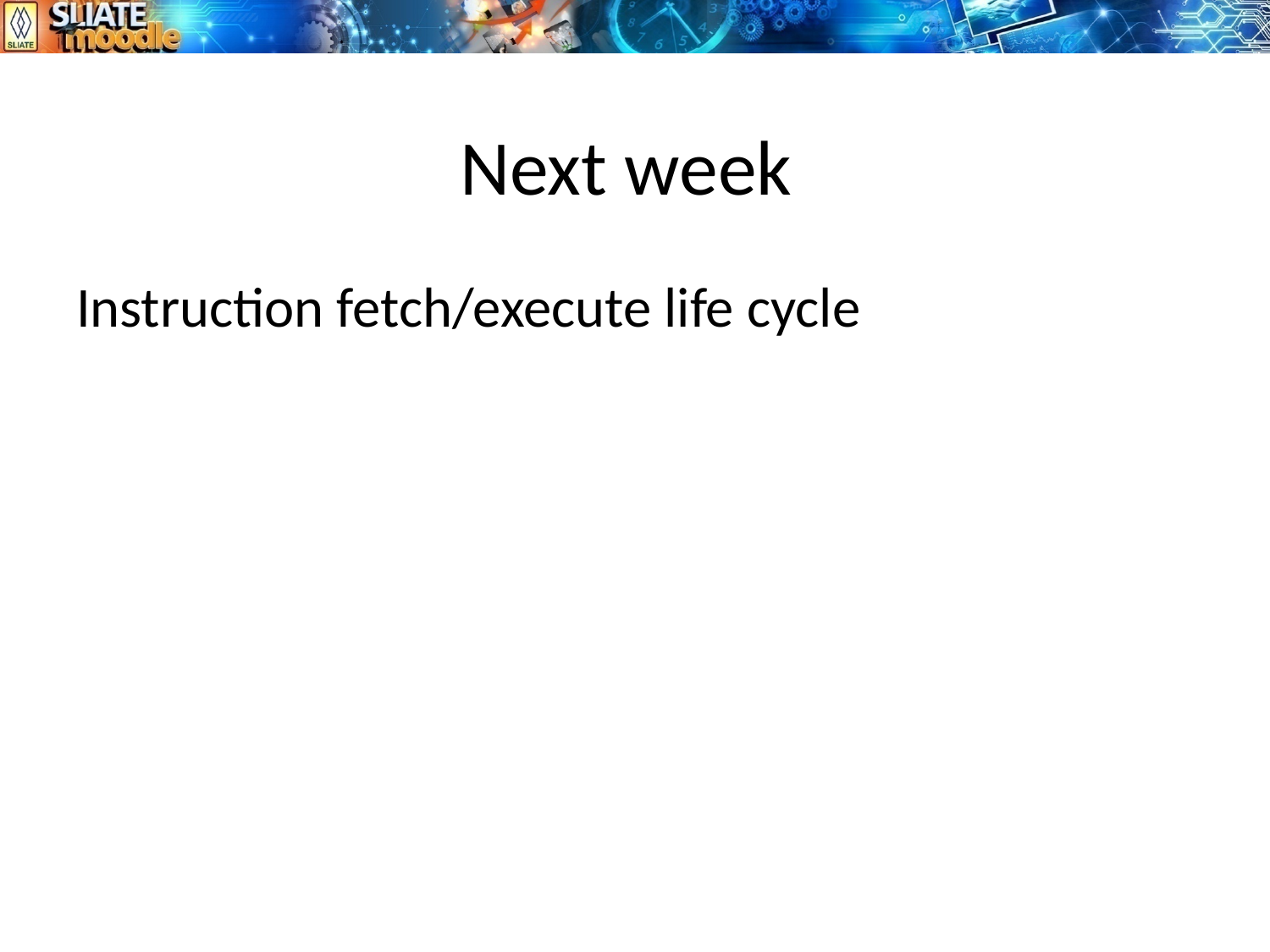

# Next week
Instruction fetch/execute life cycle